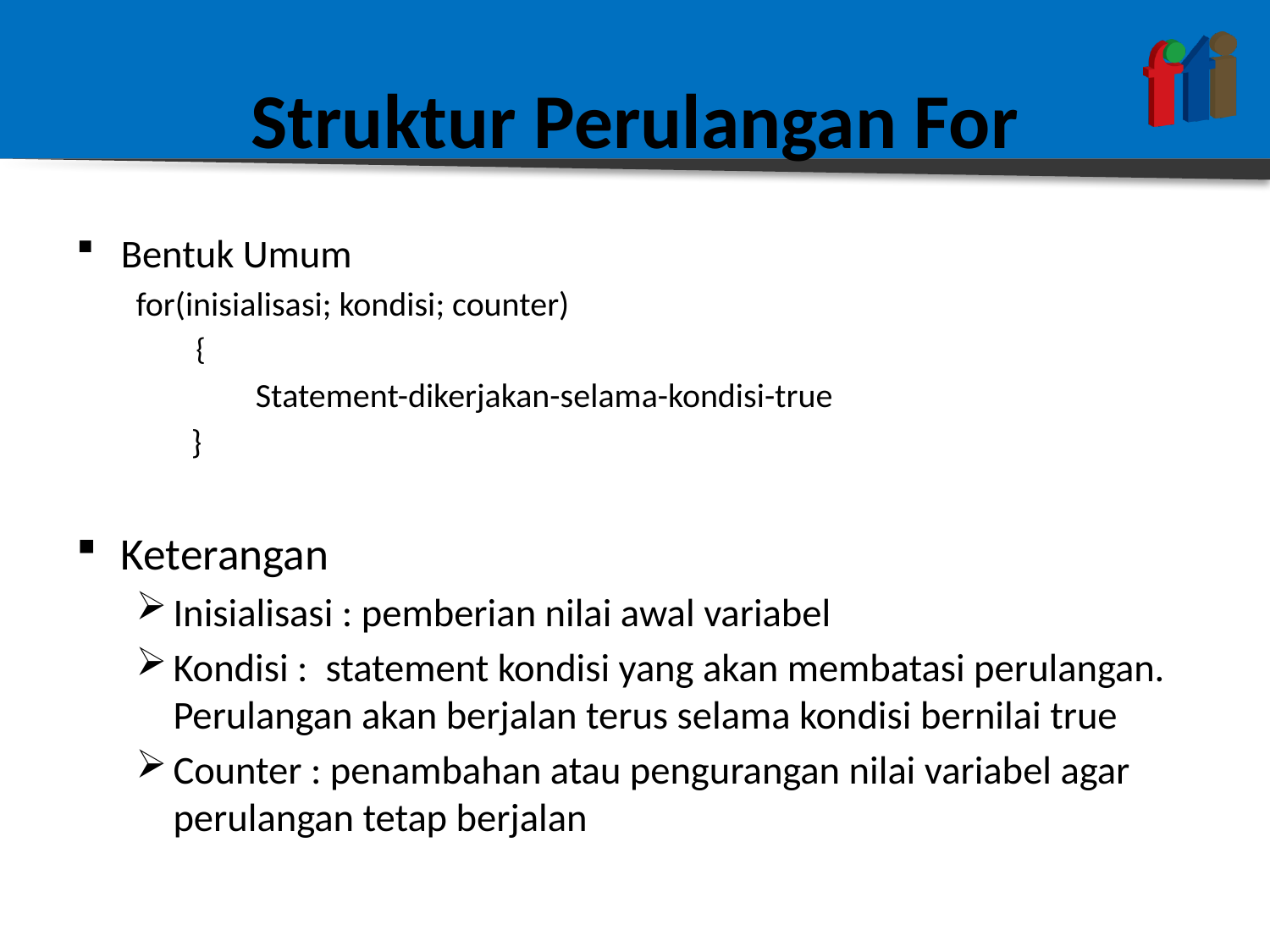

# Struktur Perulangan For
Bentuk Umum
for(inisialisasi; kondisi; counter)
{
Statement-dikerjakan-selama-kondisi-true
	}

Keterangan
Inisialisasi : pemberian nilai awal variabel
Kondisi :  statement kondisi yang akan membatasi perulangan. Perulangan akan berjalan terus selama kondisi bernilai true
Counter : penambahan atau pengurangan nilai variabel agar perulangan tetap berjalan